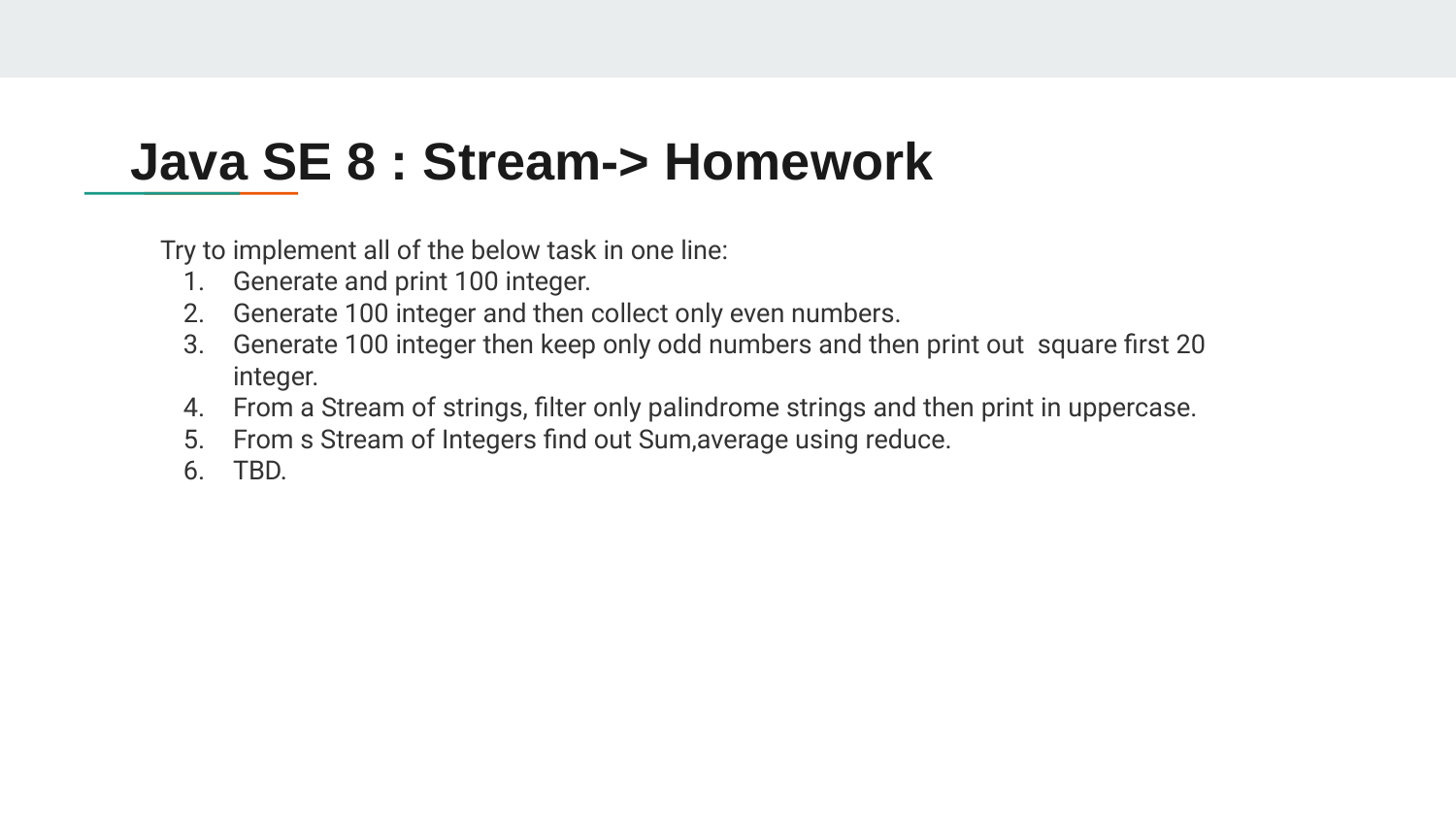

# Java SE 8 : Stream-> Homework
Try to implement all of the below task in one line:
Generate and print 100 integer.
Generate 100 integer and then collect only even numbers.
Generate 100 integer then keep only odd numbers and then print out  square first 20 integer.
From a Stream of strings, filter only palindrome strings and then print in uppercase.
From s Stream of Integers find out Sum,average using reduce.
TBD.